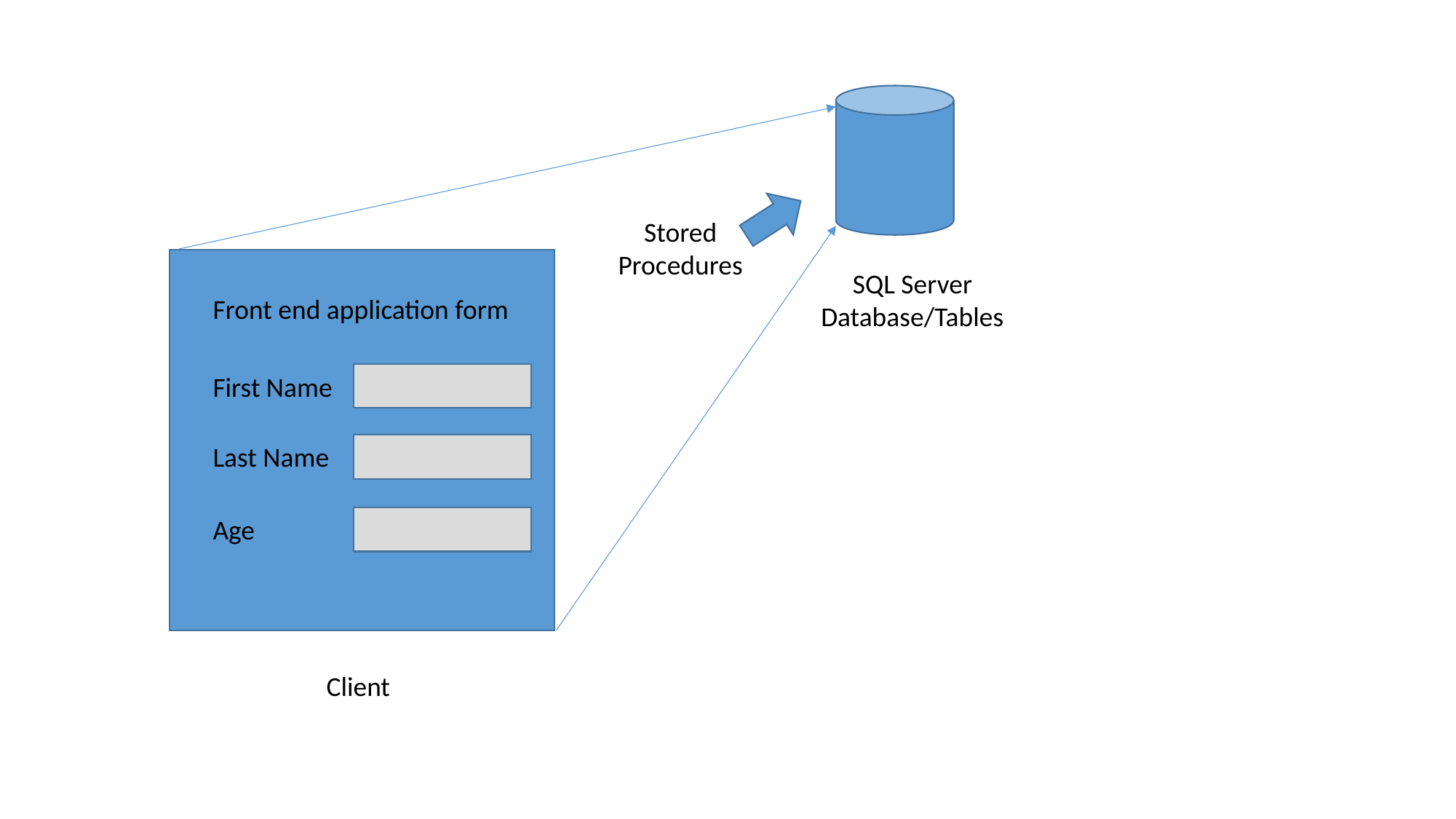

Stored Procedures

SQL Server Database/Tables
Front end application form

First Name
Last Name

Age

Client